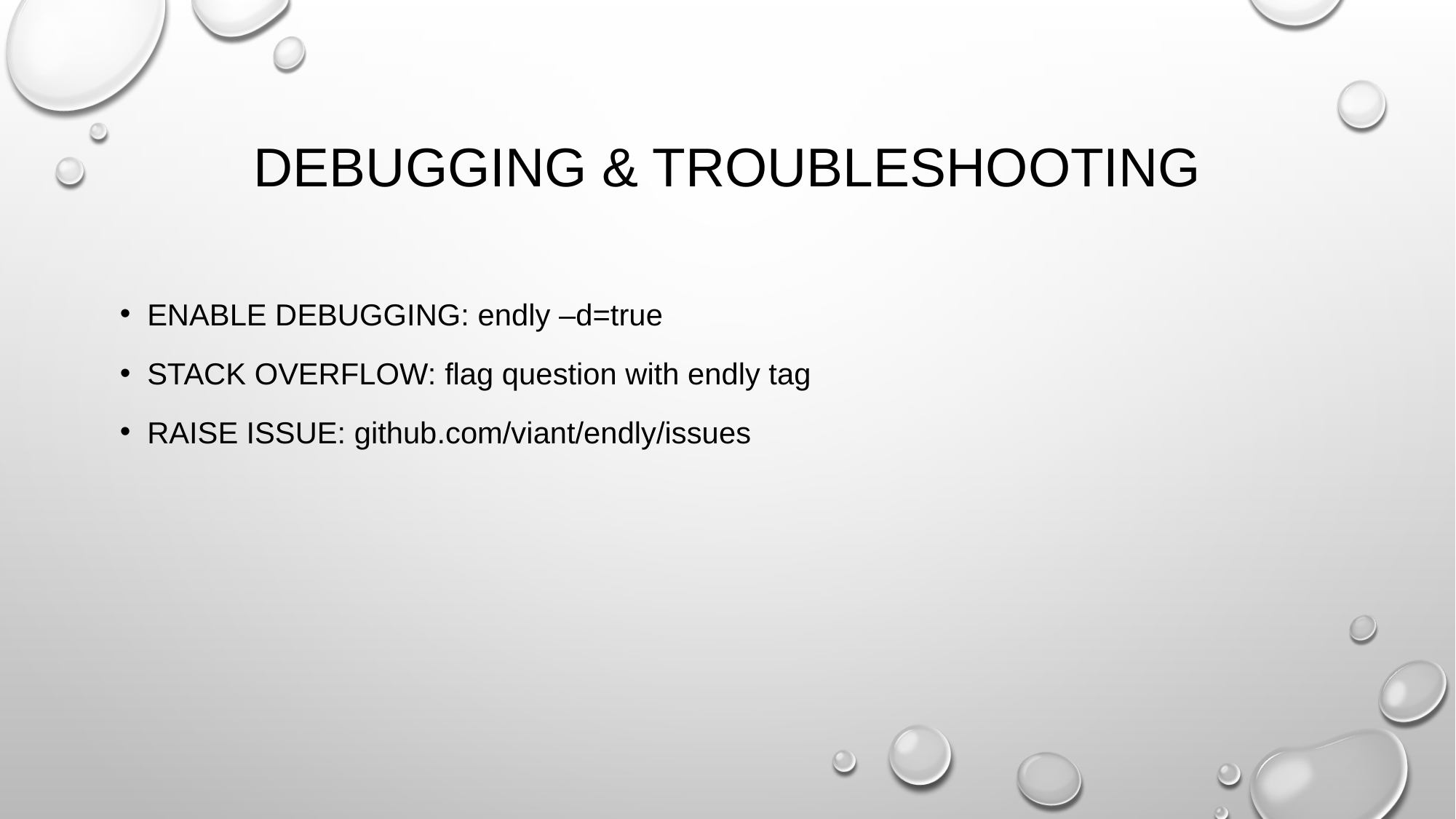

# debugging & Troubleshooting
Enable debugging: endly –d=true
Stack overflow: flag question with endly tag
Raise issue: github.com/viant/endly/issues